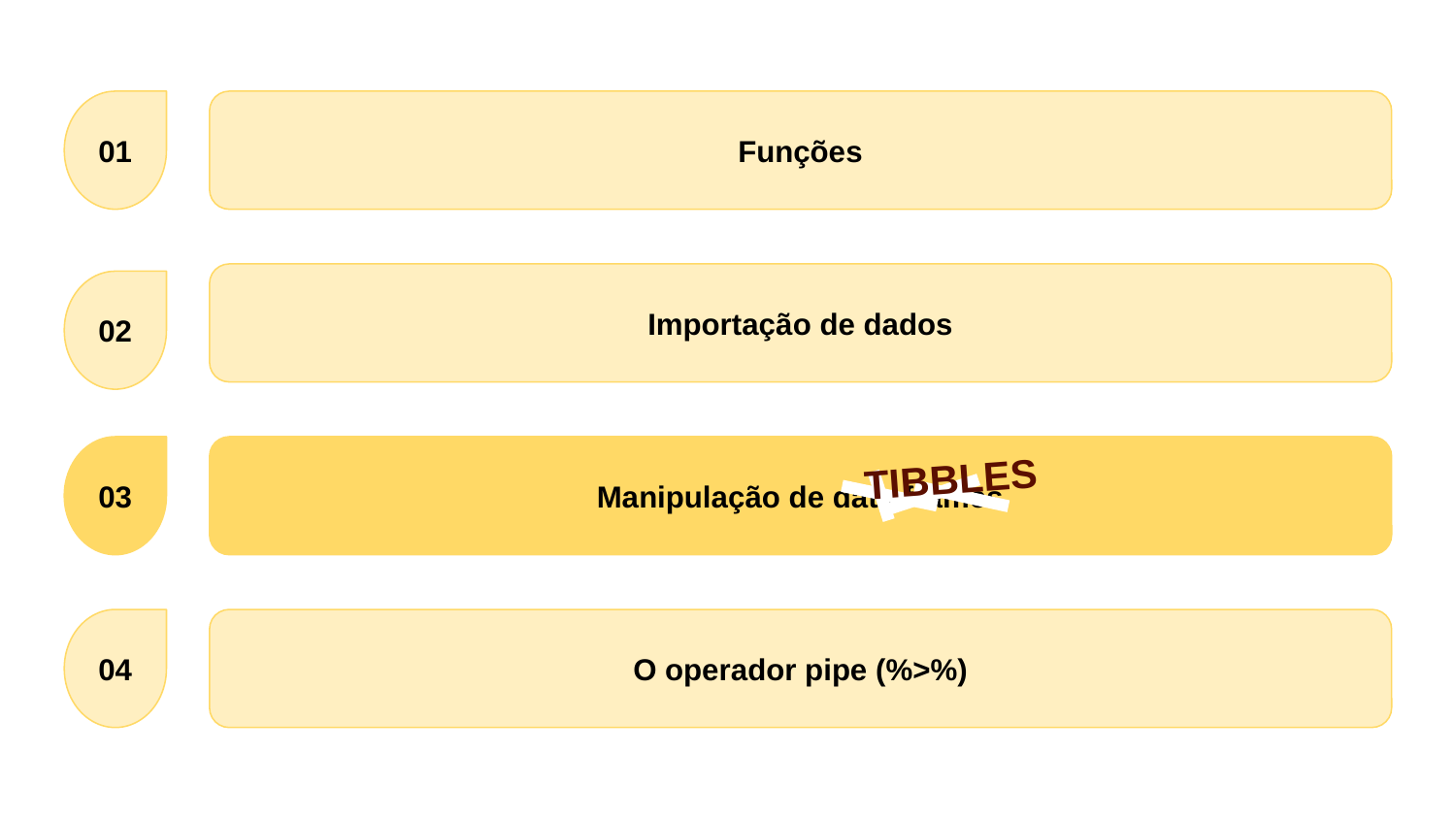

01
Funções
Importação de dados
02
03
Manipulação de data frames
TIBBLES
04
O operador pipe (%>%)